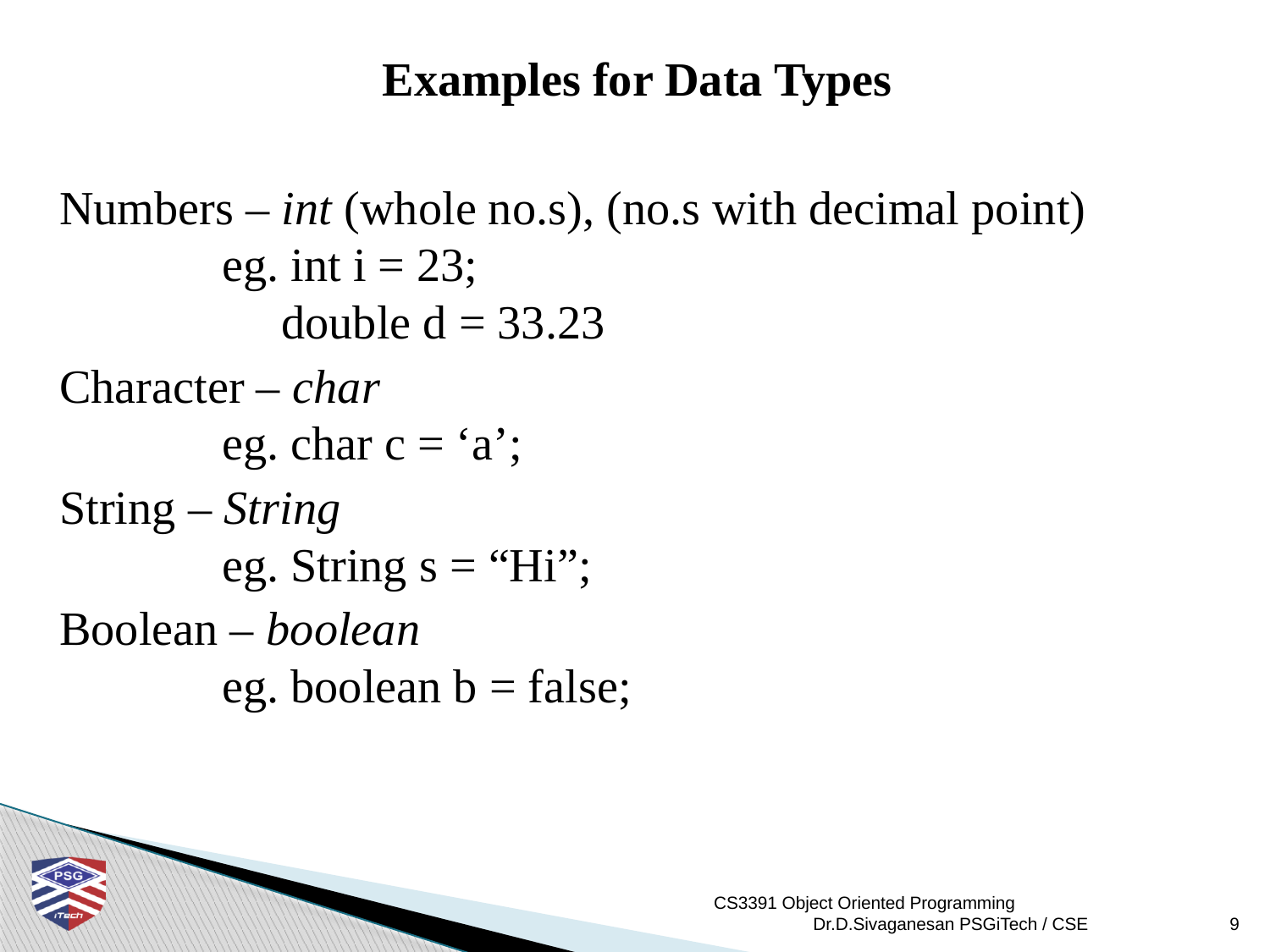

Examples for Data Types

Numbers – int (whole no.s), (no.s with decimal point)
	eg. int i = 23;
	     double d = 33.23
Character – char
	eg. char c = ‘a’;
String – String
	eg. String s = “Hi”;
Boolean – boolean
	eg. boolean b = false;

CS3391 Object Oriented Programming                Dr.D.Sivaganesan PSGiTech / CSE
9